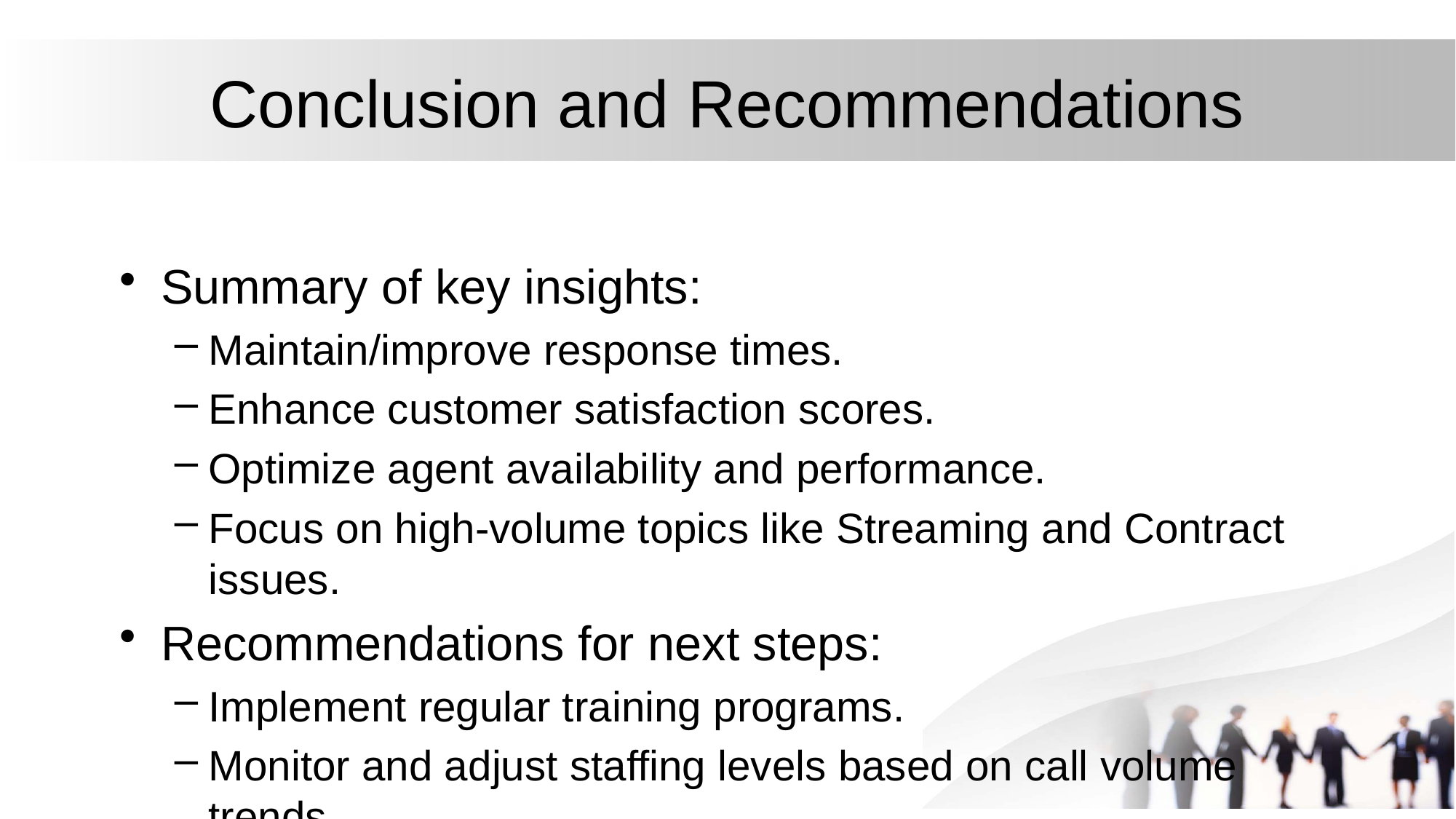

# Conclusion and Recommendations
Summary of key insights:
Maintain/improve response times.
Enhance customer satisfaction scores.
Optimize agent availability and performance.
Focus on high-volume topics like Streaming and Contract issues.
Recommendations for next steps:
Implement regular training programs.
Monitor and adjust staffing levels based on call volume trends.
Develop specialized resources for common issue areas.